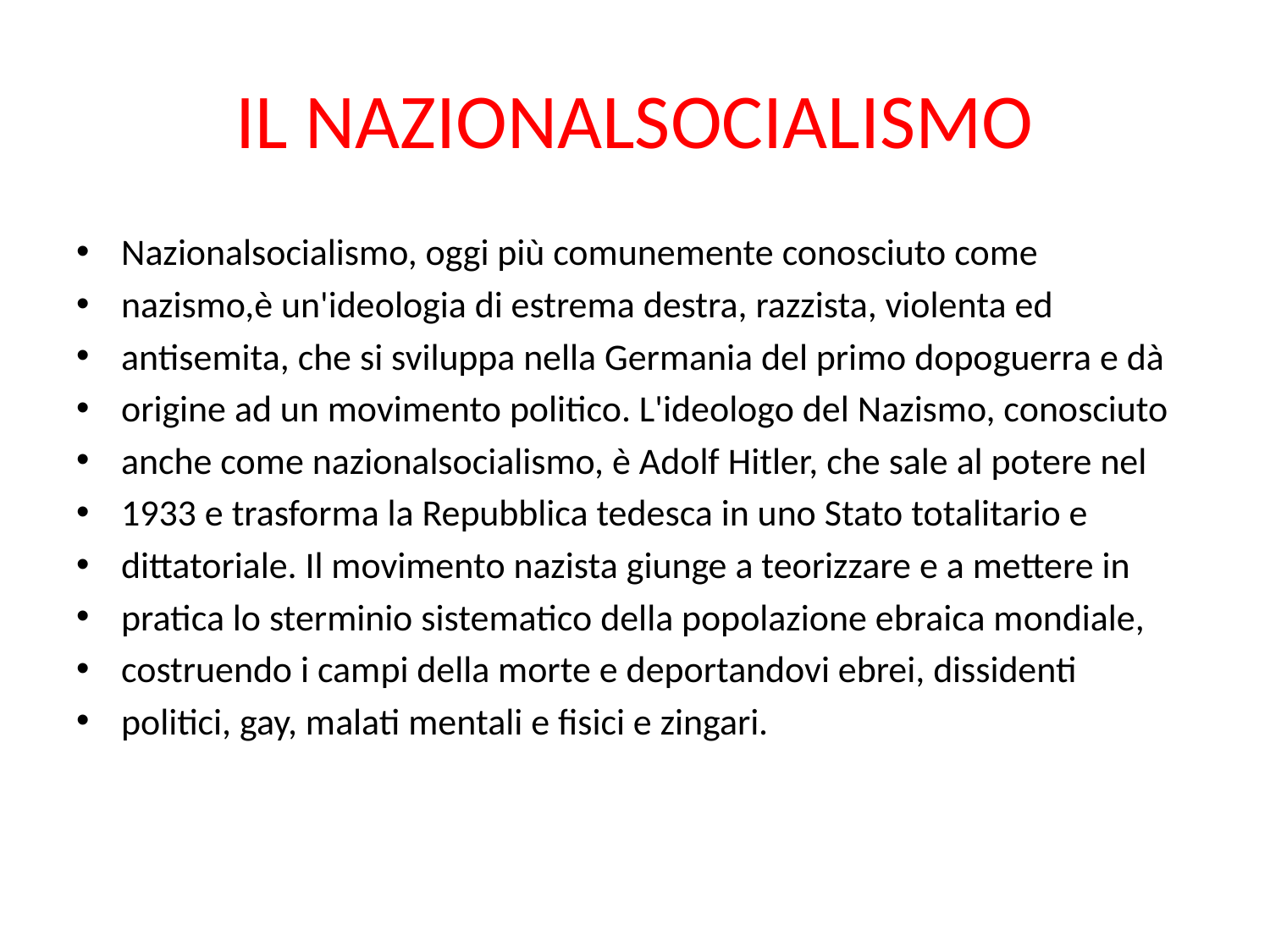

# IL NAZIONALSOCIALISMO
Nazionalsocialismo, oggi più comunemente conosciuto come
nazismo,è un'ideologia di estrema destra, razzista, violenta ed
antisemita, che si sviluppa nella Germania del primo dopoguerra e dà
origine ad un movimento politico. L'ideologo del Nazismo, conosciuto
anche come nazionalsocialismo, è Adolf Hitler, che sale al potere nel
1933 e trasforma la Repubblica tedesca in uno Stato totalitario e
dittatoriale. Il movimento nazista giunge a teorizzare e a mettere in
pratica lo sterminio sistematico della popolazione ebraica mondiale,
costruendo i campi della morte e deportandovi ebrei, dissidenti
politici, gay, malati mentali e fisici e zingari.